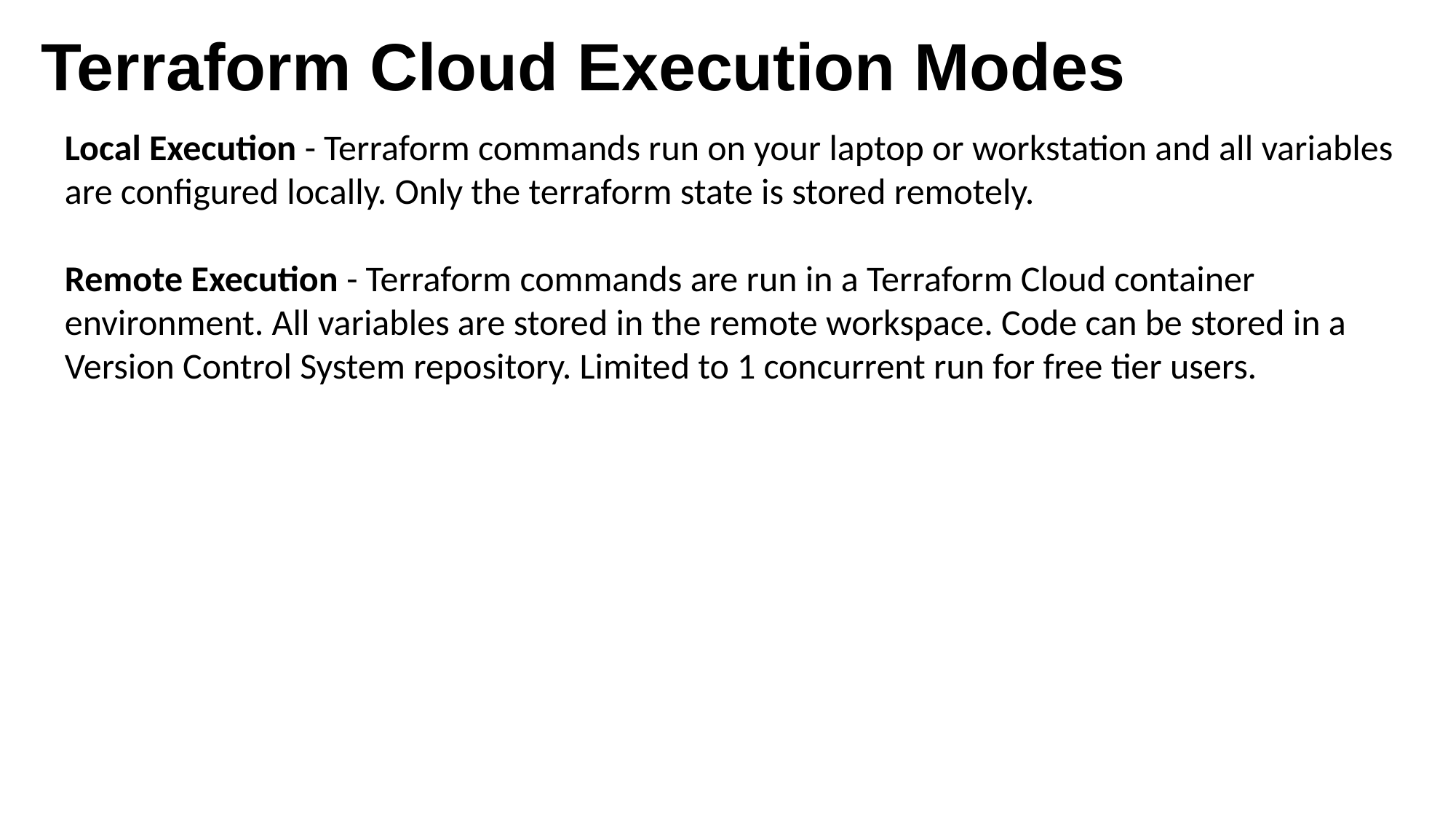

# Terraform Cloud Execution Modes
Local Execution - Terraform commands run on your laptop or workstation and all variables are configured locally. Only the terraform state is stored remotely.

Remote Execution - Terraform commands are run in a Terraform Cloud container environment. All variables are stored in the remote workspace. Code can be stored in a Version Control System repository. Limited to 1 concurrent run for free tier users.